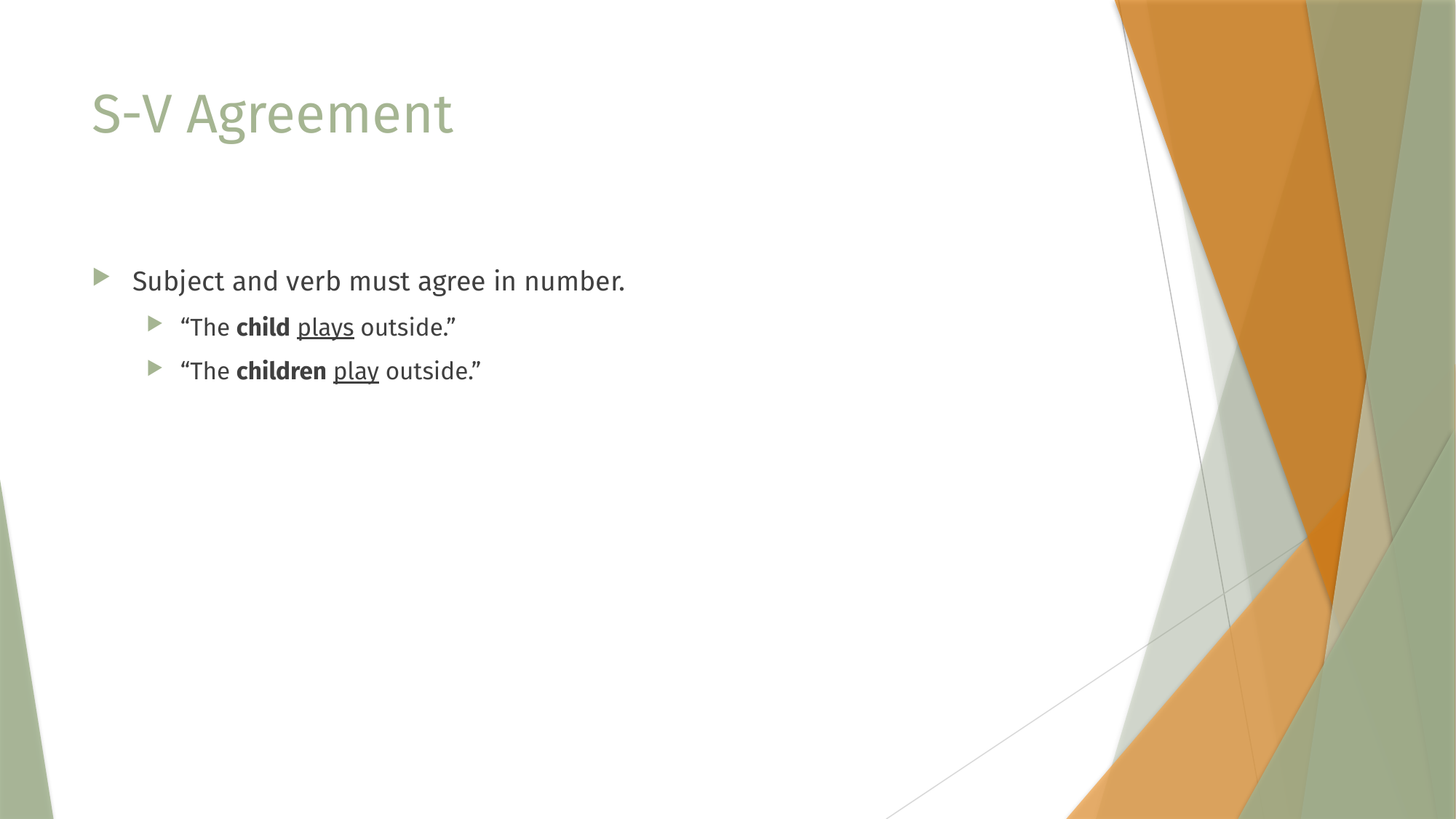

# S-V Agreement
Subject and verb must agree in number.
“The child plays outside.”
“The children play outside.”